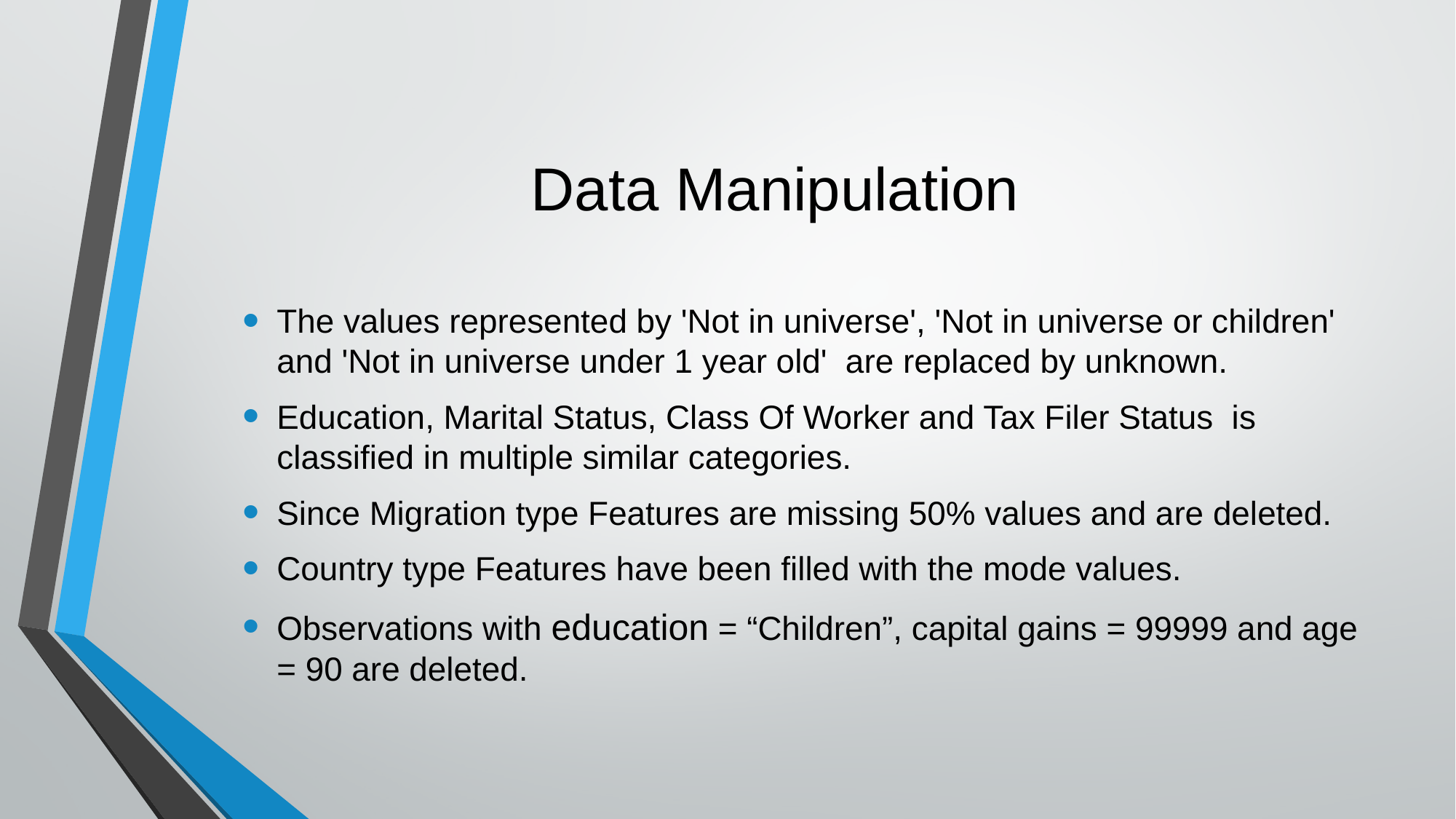

# Data Manipulation
The values represented by 'Not in universe', 'Not in universe or children' and 'Not in universe under 1 year old'  are replaced by unknown.
Education, Marital Status, Class Of Worker and Tax Filer Status  is classified in multiple similar categories.
Since Migration type Features are missing 50% values and are deleted.
Country type Features have been filled with the mode values.
Observations with education = “Children”, capital gains = 99999 and age = 90 are deleted.